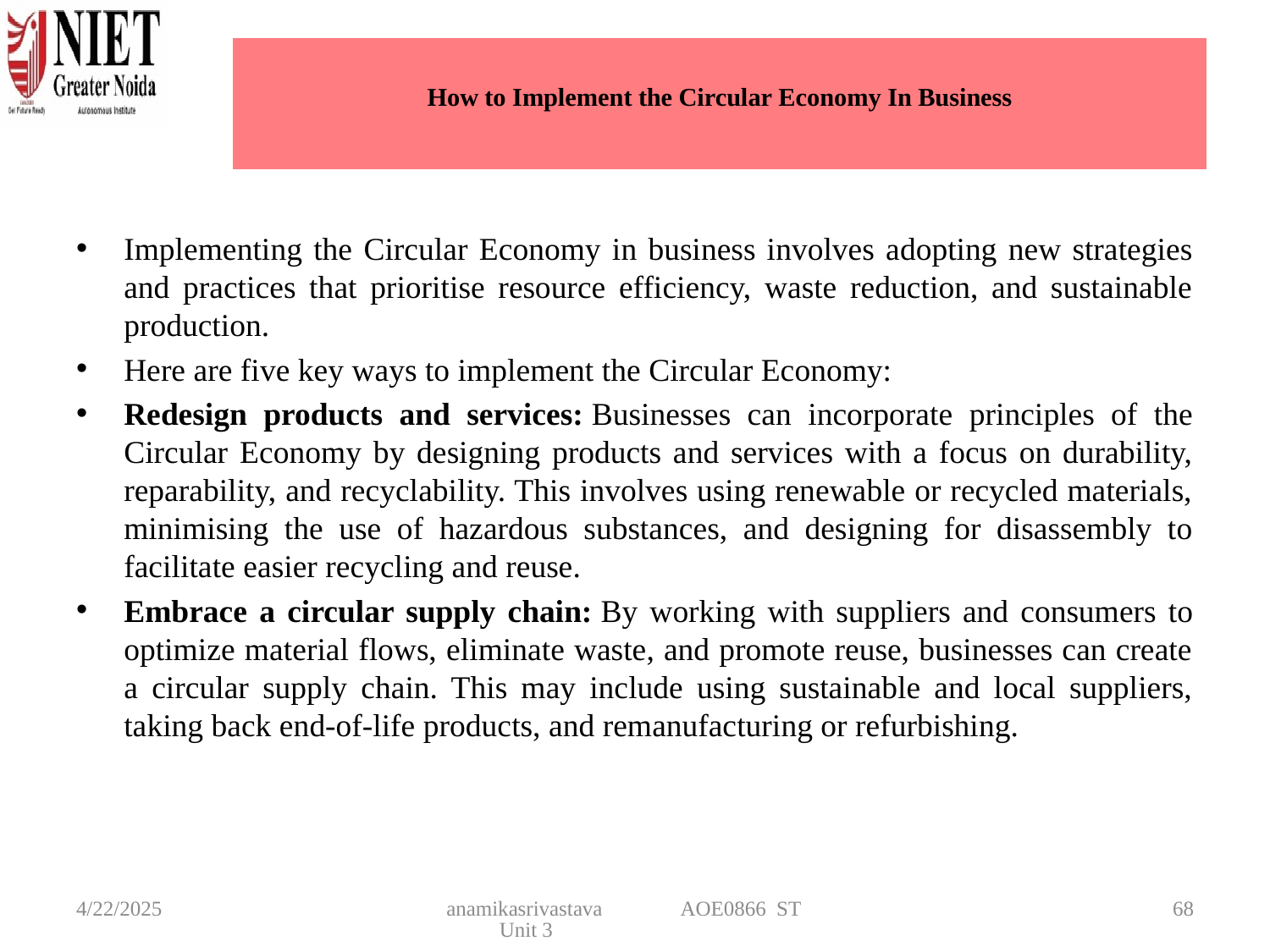

# How to Implement the Circular Economy In Business
Implementing the Circular Economy in business involves adopting new strategies and practices that prioritise resource efficiency, waste reduction, and sustainable production.
Here are five key ways to implement the Circular Economy:
Redesign products and services: Businesses can incorporate principles of the Circular Economy by designing products and services with a focus on durability, reparability, and recyclability. This involves using renewable or recycled materials, minimising the use of hazardous substances, and designing for disassembly to facilitate easier recycling and reuse.
Embrace a circular supply chain: By working with suppliers and consumers to optimize material flows, eliminate waste, and promote reuse, businesses can create a circular supply chain. This may include using sustainable and local suppliers, taking back end-of-life products, and remanufacturing or refurbishing.
4/22/2025
anamikasrivastava               AOE0866  ST              Unit 3
68